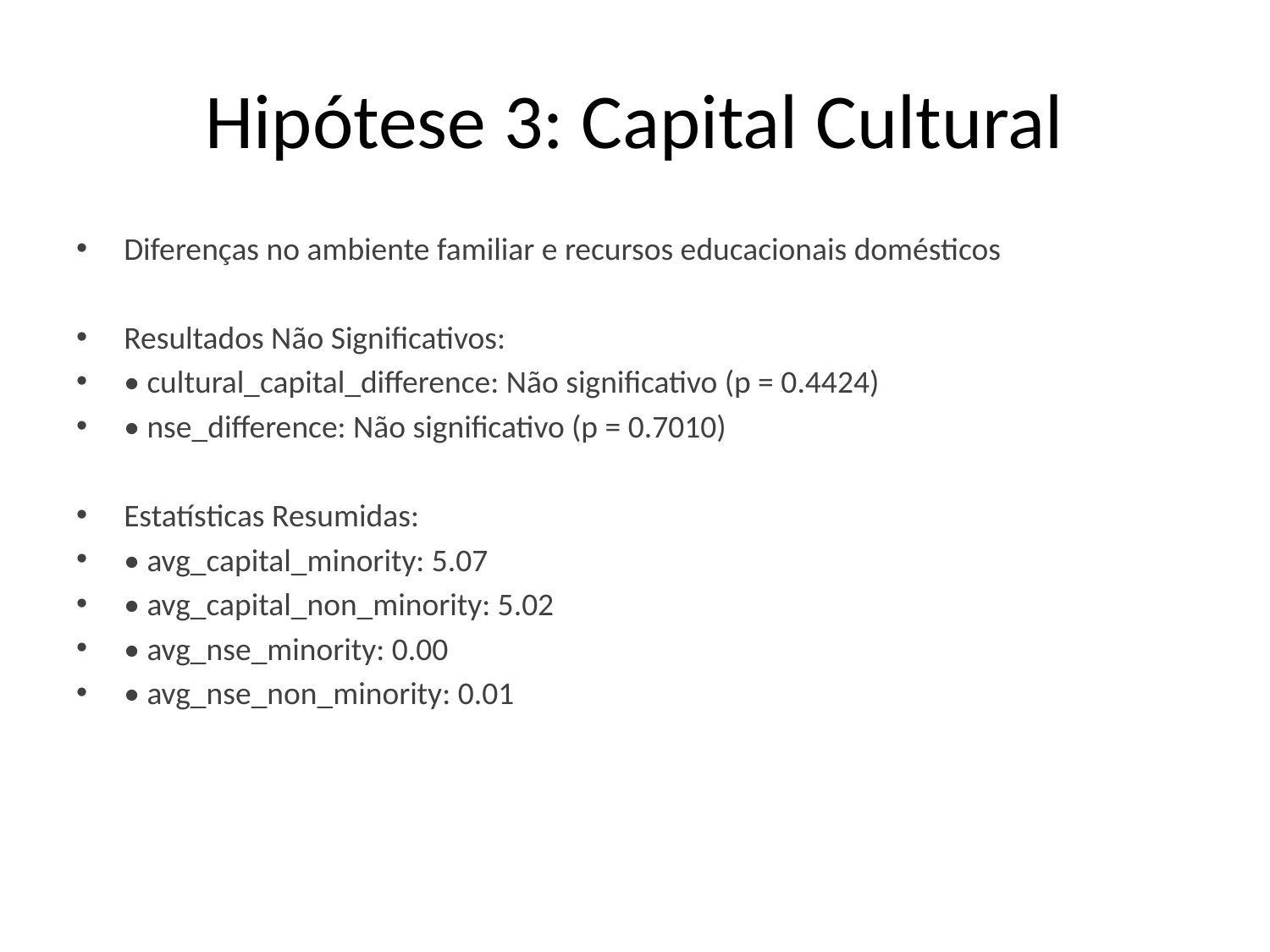

# Hipótese 3: Capital Cultural
Diferenças no ambiente familiar e recursos educacionais domésticos

Resultados Não Significativos:
• cultural_capital_difference: Não significativo (p = 0.4424)
• nse_difference: Não significativo (p = 0.7010)

Estatísticas Resumidas:
• avg_capital_minority: 5.07
• avg_capital_non_minority: 5.02
• avg_nse_minority: 0.00
• avg_nse_non_minority: 0.01